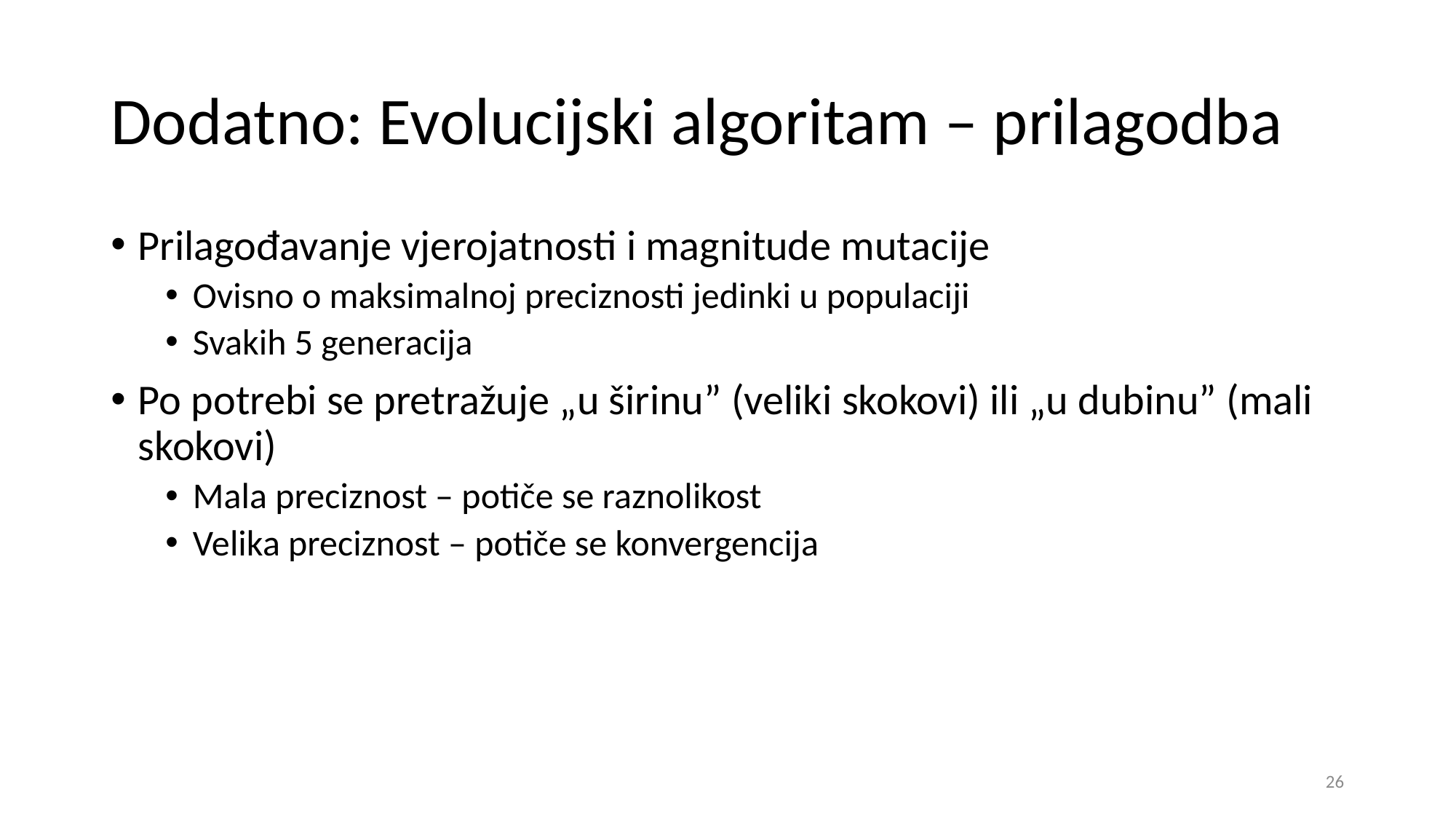

# Dodatno: Evolucijski algoritam – prilagodba
Prilagođavanje vjerojatnosti i magnitude mutacije
Ovisno o maksimalnoj preciznosti jedinki u populaciji
Svakih 5 generacija
Po potrebi se pretražuje „u širinu” (veliki skokovi) ili „u dubinu” (mali skokovi)
Mala preciznost – potiče se raznolikost
Velika preciznost – potiče se konvergencija
26